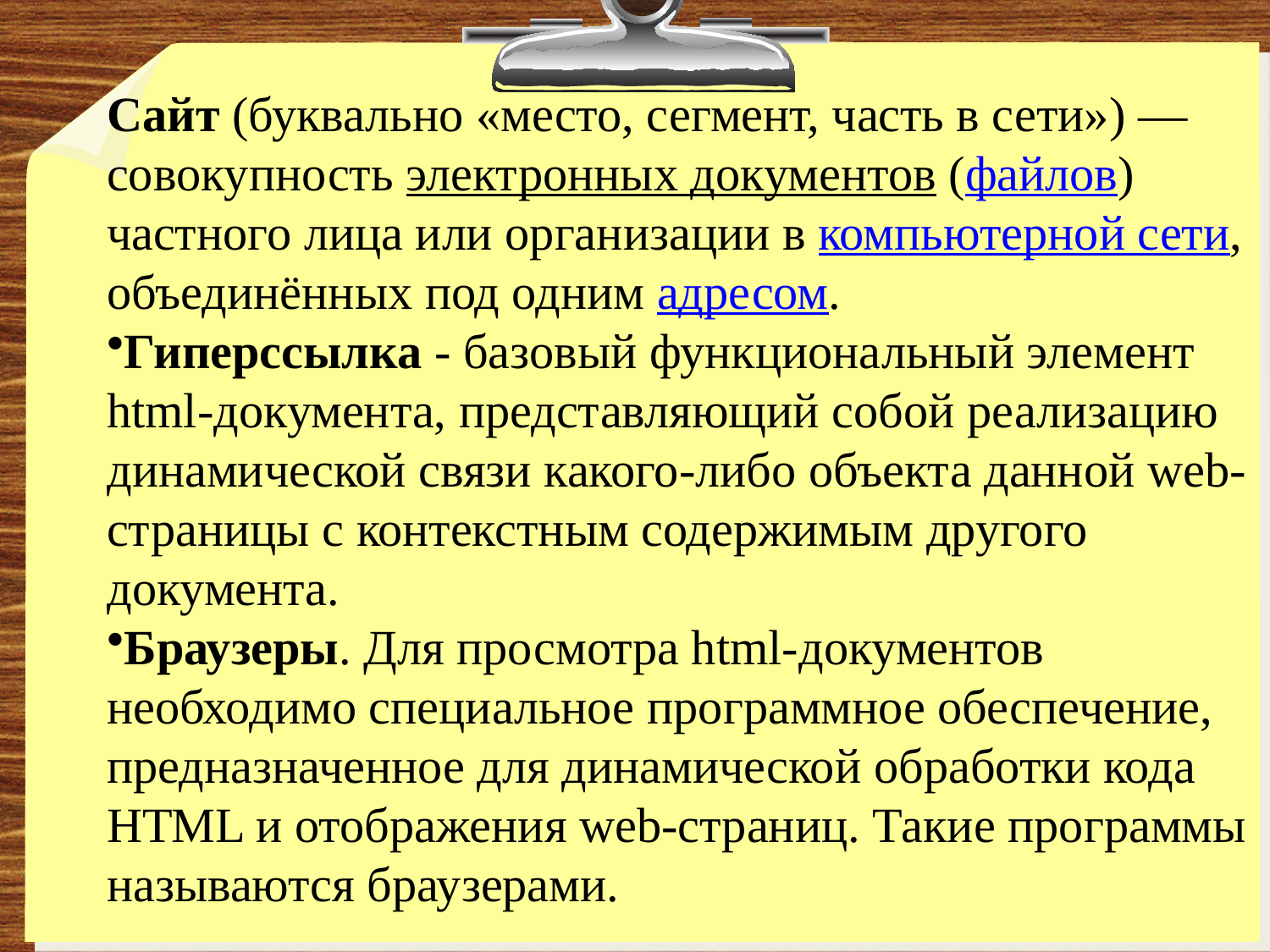

Сайт (буквально «место, сегмент, часть в сети») — совокупность электронных документов (файлов) частного лица или организации в компьютерной сети, объединённых под одним адресом.
Гиперссылка - базовый функциональный элемент html-документа, представляющий собой реализацию динамической связи какого-либо объекта данной web-страницы с контекстным содержимым другого документа.
Браузеры. Для просмотра html-документов необходимо специальное программное обеспечение, предназначенное для динамической обработки кода НТМL и отображения web-страниц. Такие программы называются браузерами.